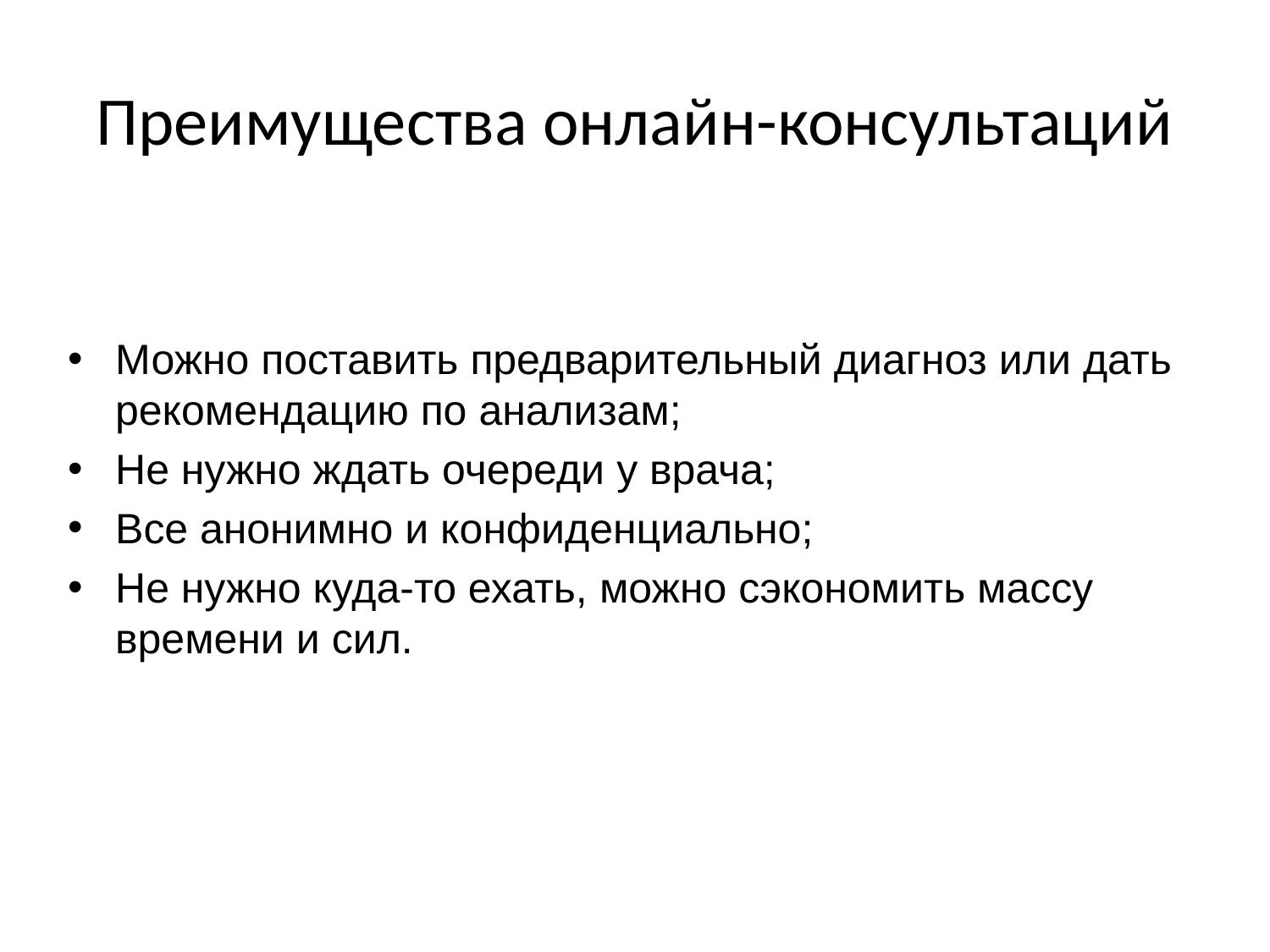

# Преимущества онлайн-консультаций
Можно поставить предварительный диагноз или дать рекомендацию по анализам;
Не нужно ждать очереди у врача;
Все анонимно и конфиденциально;
Не нужно куда-то ехать, можно сэкономить массу времени и сил.